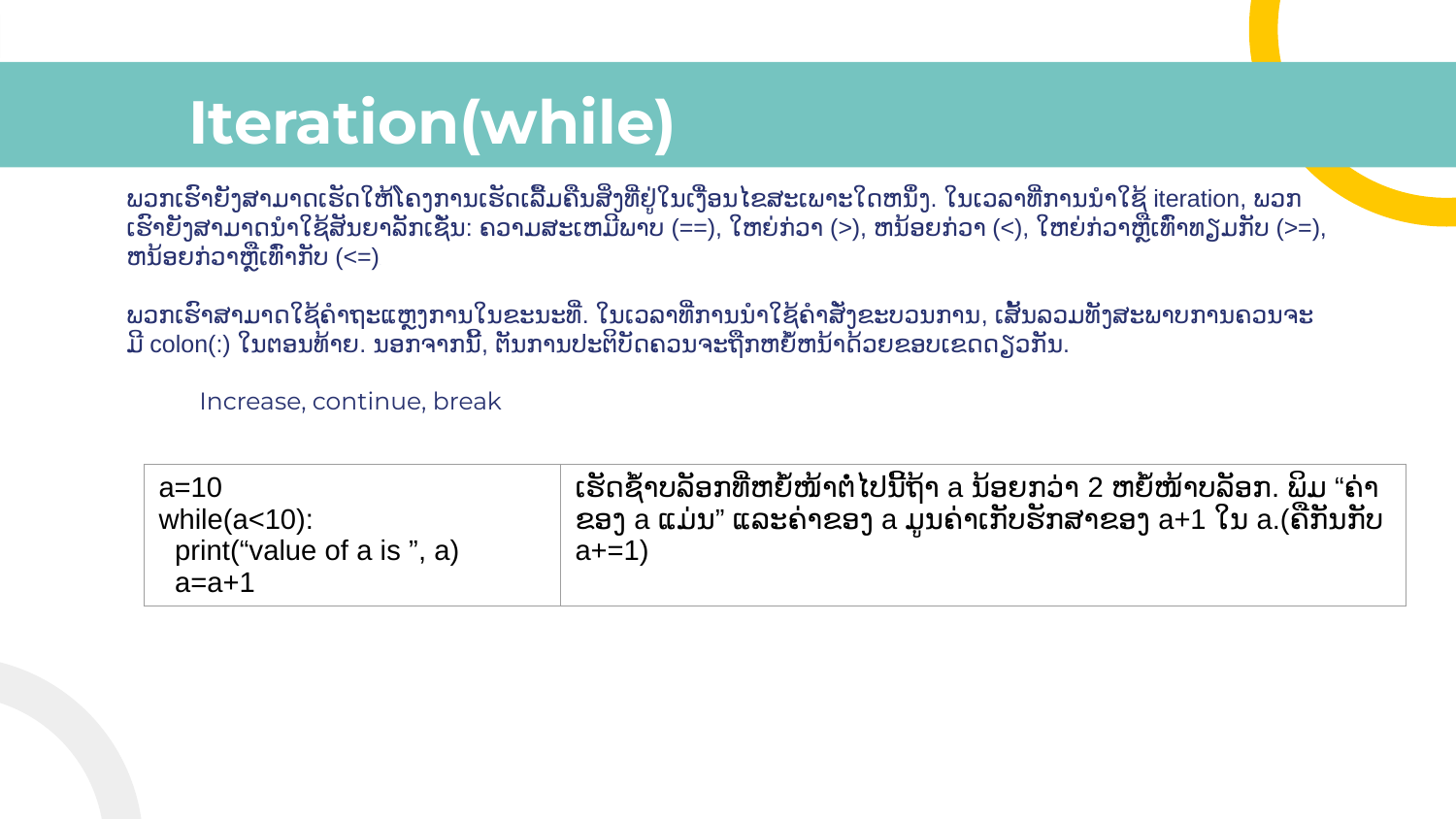

# Iteration(while)
ພວກເຮົາຍັງສາມາດເຮັດໃຫ້ໂຄງການເຮັດເລື້ມຄືນສິ່ງທີ່ຢູ່ໃນເງື່ອນໄຂສະເພາະໃດຫນຶ່ງ. ໃນ​ເວ​ລາ​ທີ່​ການ​ນໍາ​ໃຊ້ iteration​, ພວກ​ເຮົາ​ຍັງ​ສາ​ມາດ​ນໍາ​ໃຊ້​ສັນ​ຍາ​ລັກ​ເຊັ່ນ​: ຄວາມ​ສະ​ເຫມີ​ພາບ (==), ໃຫຍ່​ກ​່​ວາ (>), ຫນ້ອຍ​ກ​່​ວາ (<), ໃຫຍ່​ກ​່​ວາ​ຫຼື​ເທົ່າ​ທຽມ​ກັບ (>=), ຫນ້ອຍ​ກ​່​ວາ​ຫຼື​ເທົ່າ​ກັບ (<=) …

ພວກເຮົາສາມາດໃຊ້ຄໍາຖະແຫຼງການໃນຂະນະທີ່. ໃນ​ເວ​ລາ​ທີ່​ການ​ນໍາ​ໃຊ້​ຄໍາ​ສັ່ງ​ຂະ​ບວນ​ການ​, ເສັ້ນ​ລວມ​ທັງ​ສະ​ພາບ​ການ​ຄວນ​ຈະ​ມີ colon(:) ໃນ​ຕອນ​ທ້າຍ​. ນອກຈາກນີ້, ຕັນການປະຕິບັດຄວນຈະຖືກຫຍໍ້ຫນ້າດ້ວຍຂອບເຂດດຽວກັນ.

Increase, continue, break
| a=10 while(a<10): print(“value of a is ”, a) a=a+1 | ເຮັດຊ້ຳບລັອກທີ່ຫຍໍ້ໜ້າຕໍ່ໄປນີ້ຖ້າ a ນ້ອຍກວ່າ 2 ຫຍໍ້ໜ້າບລັອກ. ພິມ “ຄ່າຂອງ a ແມ່ນ” ແລະຄ່າຂອງ a ມູນຄ່າເກັບຮັກສາຂອງ a+1 ໃນ a.(ຄືກັນກັບ a+=1) |
| --- | --- |